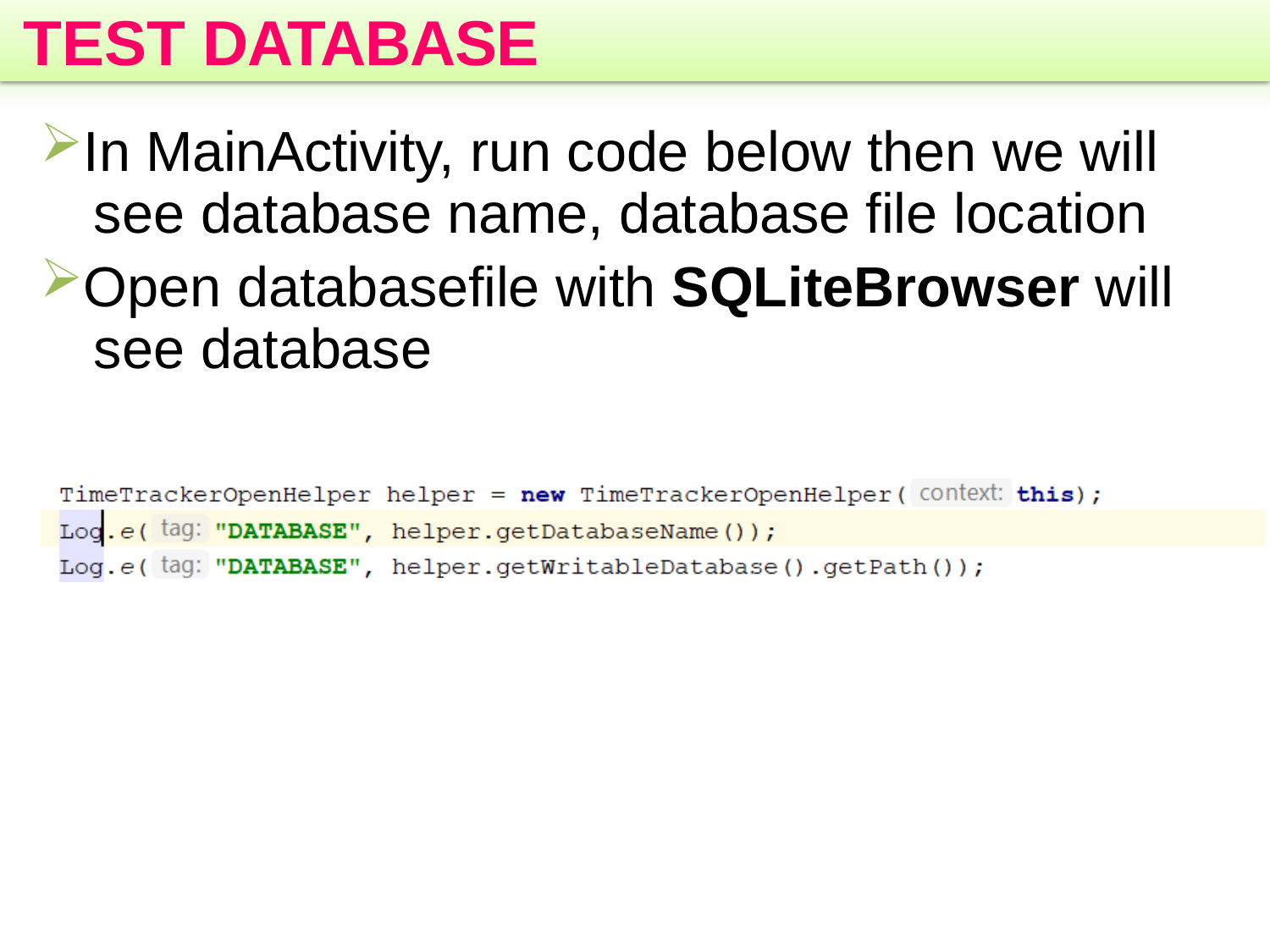

# TEST DATABASE
In MainActivity, run code below then we will  see database name, database file location
Open databasefile with SQLiteBrowser will  see database